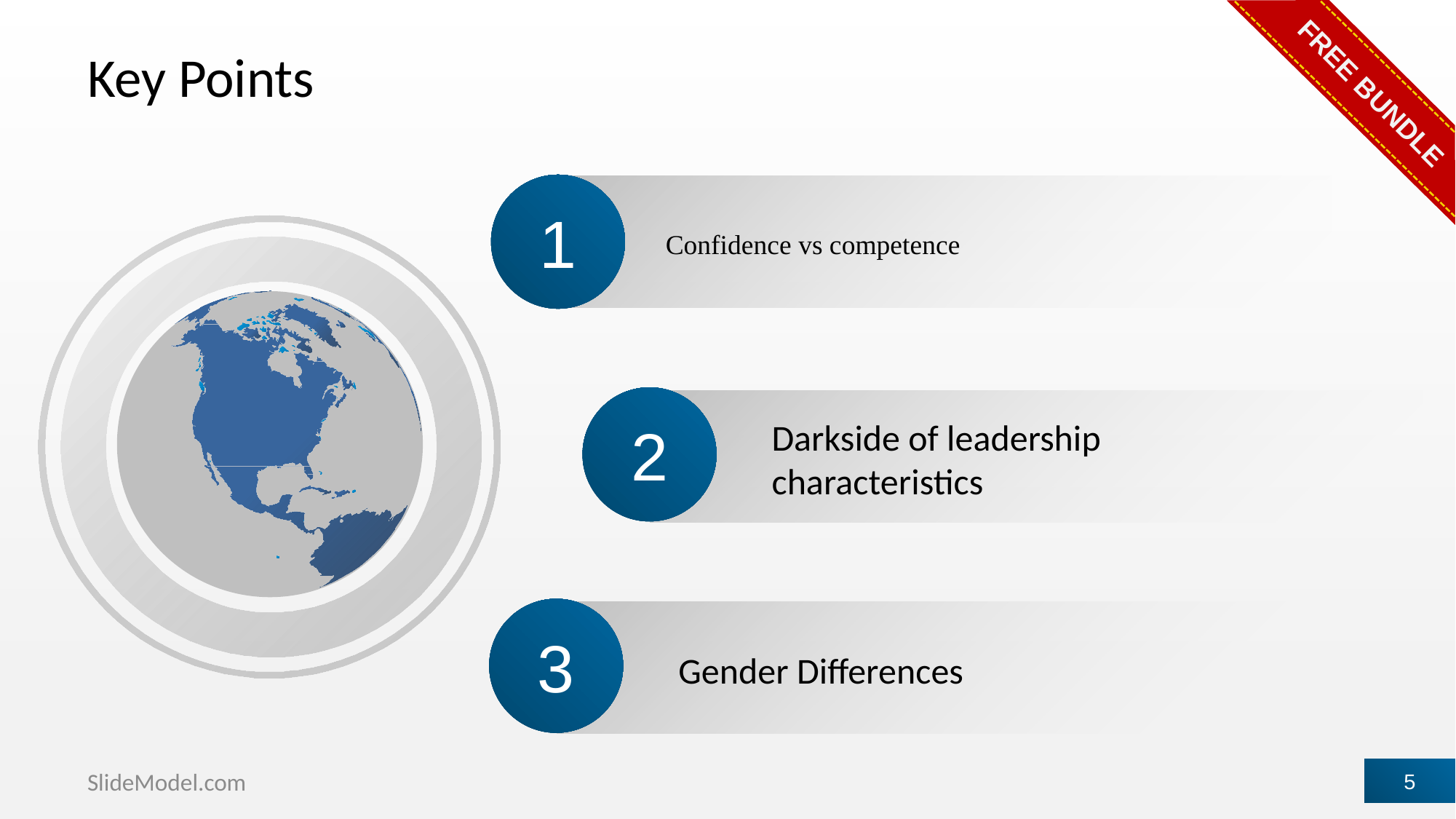

FREE BUNDLE
# Key Points

1

Confidence vs competence

2

Darkside of leadership characteristics
3

Gender Differences
SlideModel.com
5